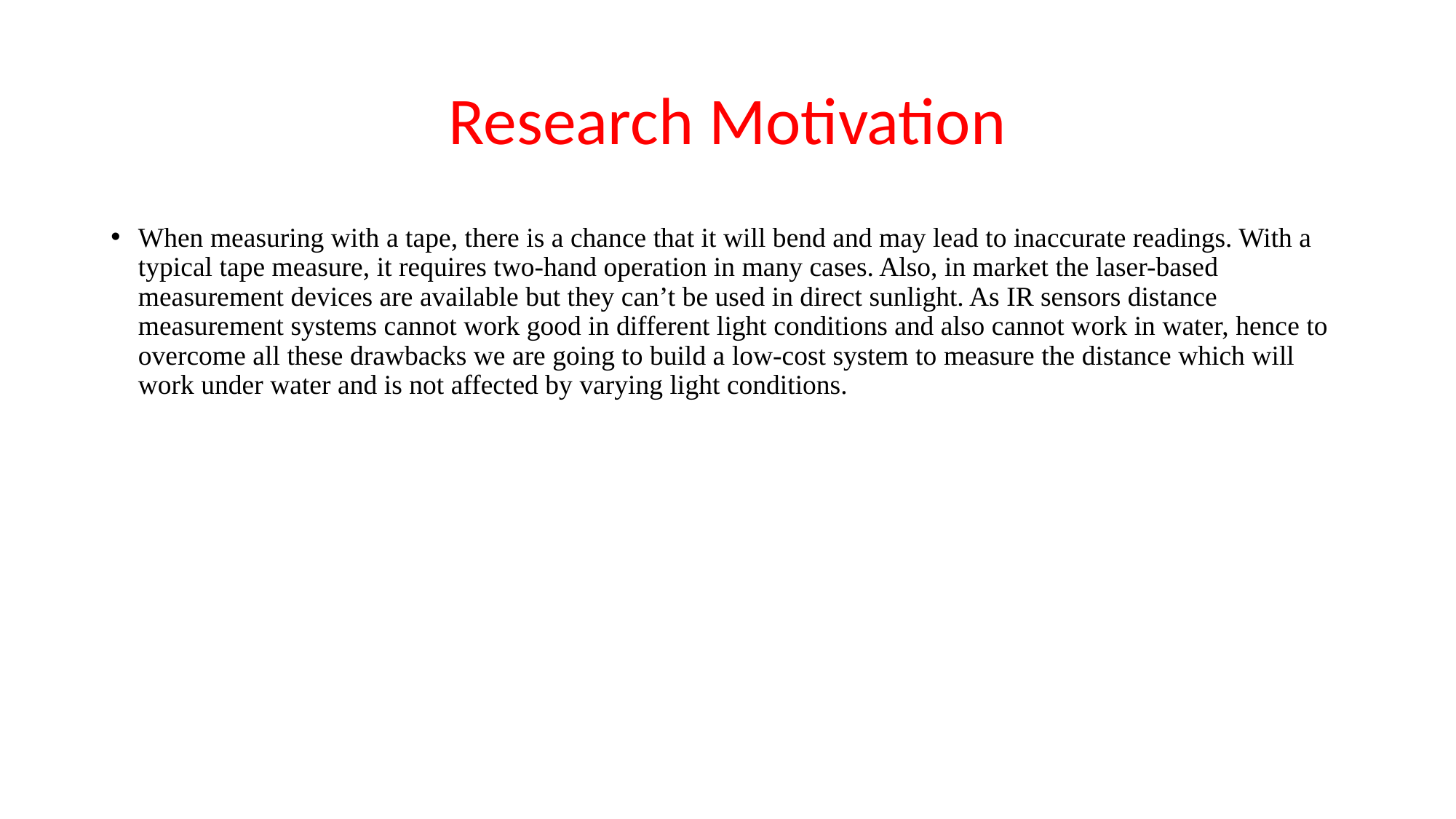

# Research Motivation
When measuring with a tape, there is a chance that it will bend and may lead to inaccurate readings. With a typical tape measure, it requires two-hand operation in many cases. Also, in market the laser-based measurement devices are available but they can’t be used in direct sunlight. As IR sensors distance measurement systems cannot work good in different light conditions and also cannot work in water, hence to overcome all these drawbacks we are going to build a low-cost system to measure the distance which will work under water and is not affected by varying light conditions.